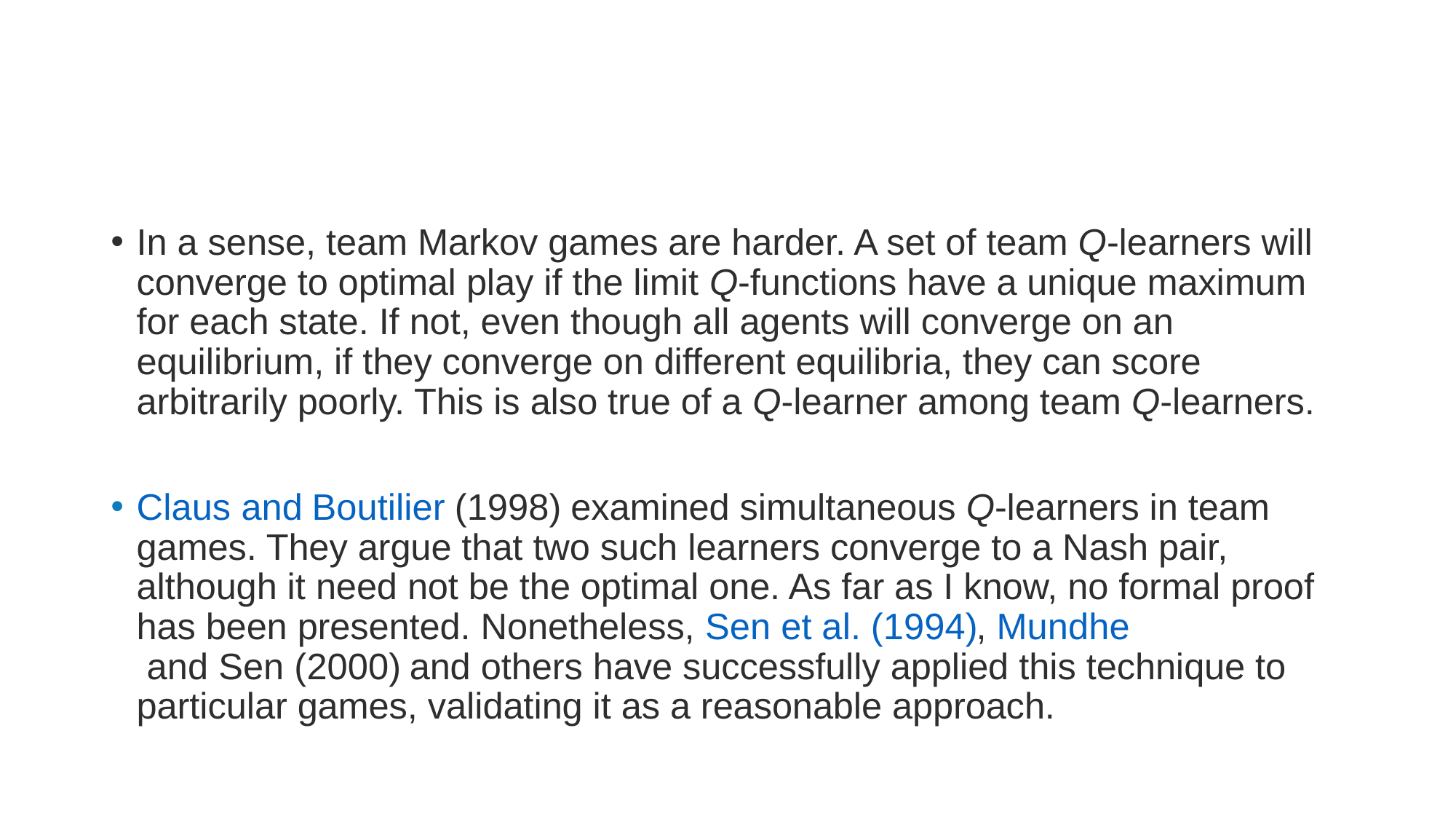

In a sense, team Markov games are harder. A set of team Q-learners will converge to optimal play if the limit Q-functions have a unique maximum for each state. If not, even though all agents will converge on an equilibrium, if they converge on different equilibria, they can score arbitrarily poorly. This is also true of a Q-learner among team Q-learners.

Claus and Boutilier (1998) examined simultaneous Q-learners in team games. They argue that two such learners converge to a Nash pair, although it need not be the optimal one. As far as I know, no formal proof has been presented. Nonetheless, Sen et al. (1994), Mundhe and Sen (2000) and others have successfully applied this technique to particular games, validating it as a reasonable approach.